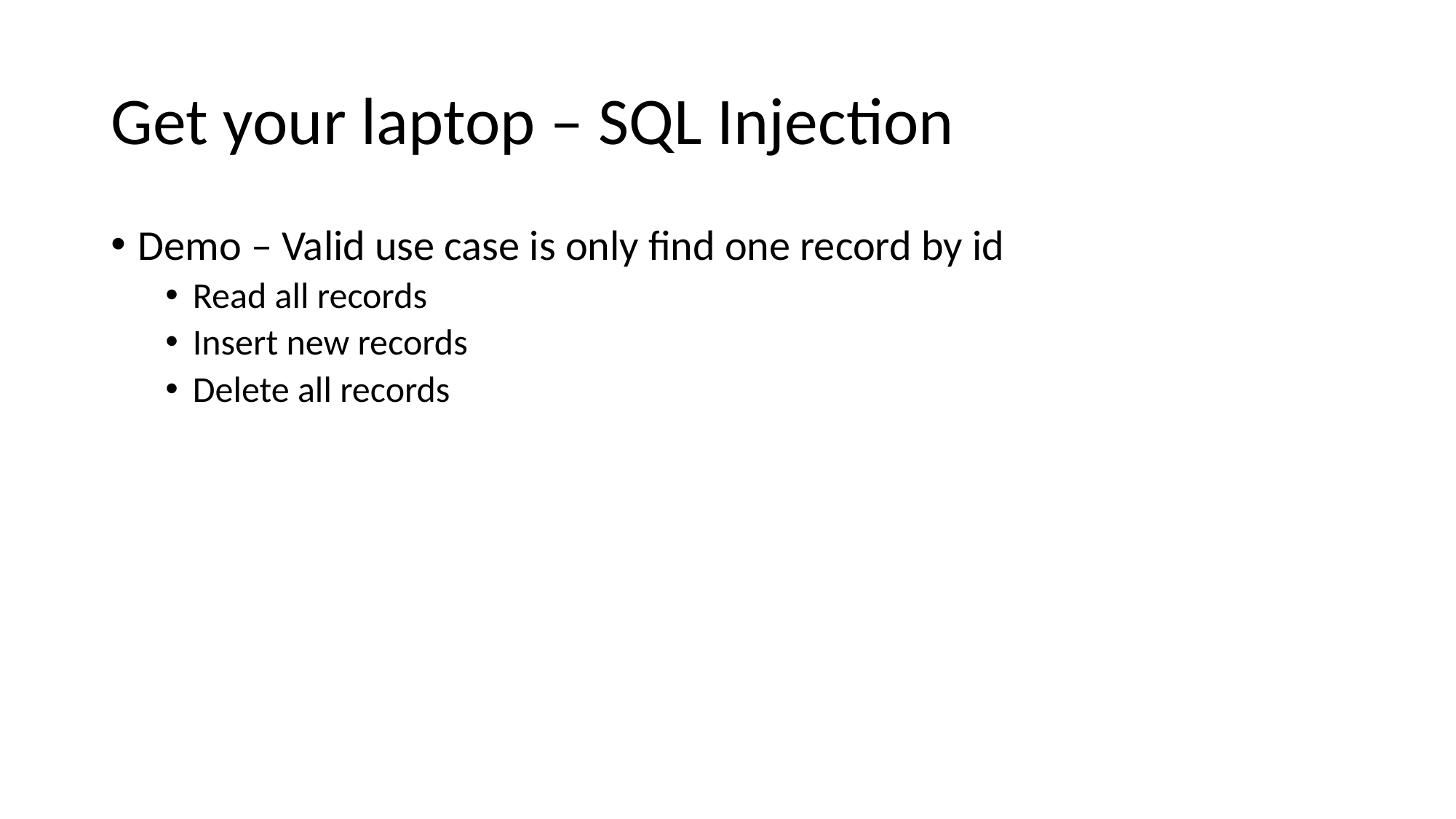

# Get your laptop – SQL Injection
Demo – Valid use case is only find one record by id
Read all records
Insert new records
Delete all records